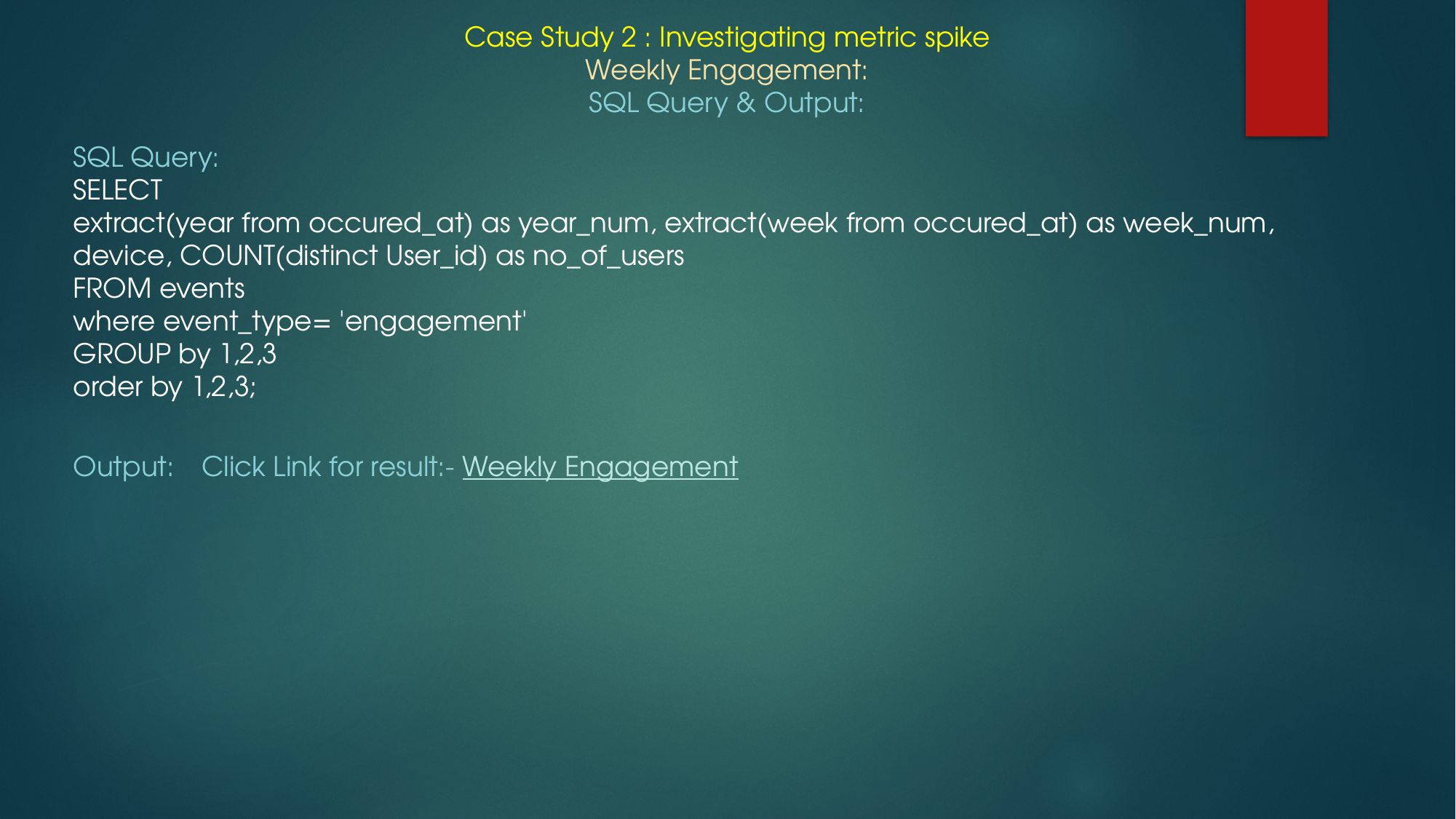

# Case Study 2 : Investigating metric spike Weekly Engagement: SQL Query & Output:
SQL Query:
SELECT
extract(year from occured_at) as year_num, extract(week from occured_at) as week_num,
device, COUNT(distinct User_id) as no_of_users
FROM events
where event_type= 'engagement'
GROUP by 1,2,3
order by 1,2,3;
Output:
Click Link for result:- Weekly Engagement